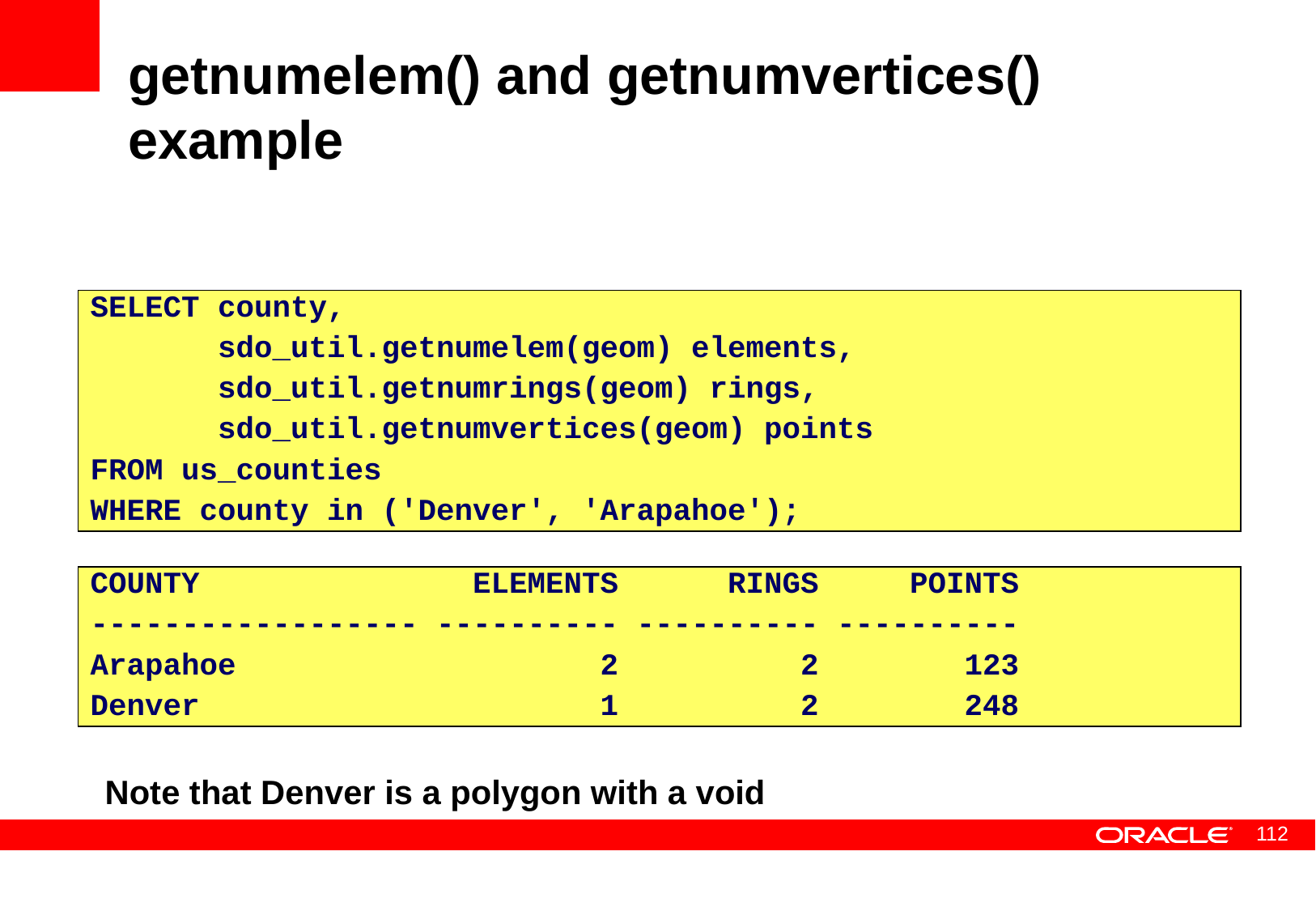

# getnumelem() and getnumvertices() example
SELECT county,
       sdo_util.getnumelem(geom) elements,
       sdo_util.getnumrings(geom) rings,
       sdo_util.getnumvertices(geom) points
FROM us_counties
WHERE county in ('Denver', 'Arapahoe');
COUNTY               ELEMENTS      RINGS     POINTS
------------------ ---------- ---------- ----------
Arapahoe                    2          2        123
Denver                      1          2        248
Note that Denver is a polygon with a void